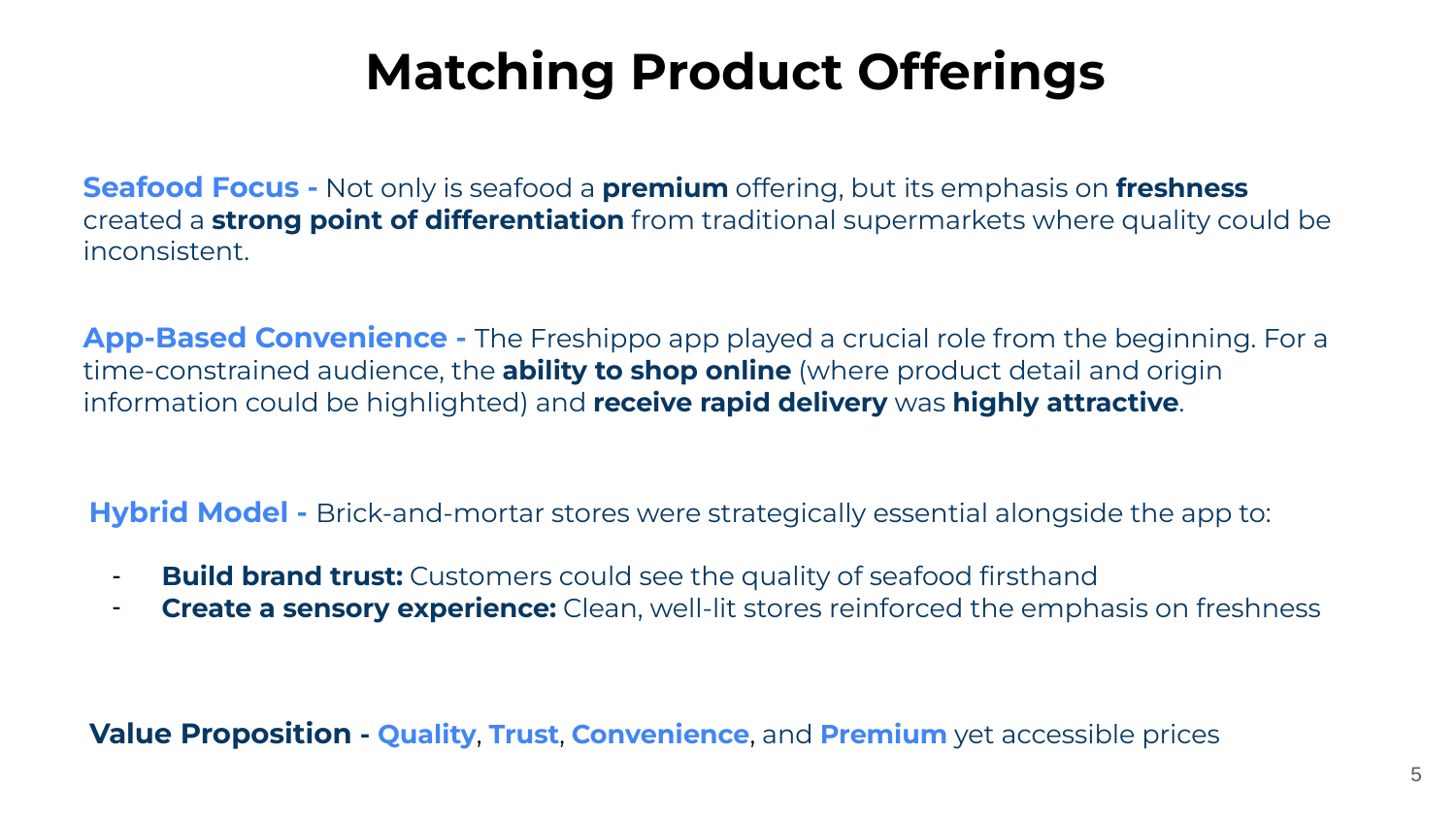

Matching Product Offerings
Seafood Focus - Not only is seafood a premium offering, but its emphasis on freshness created a strong point of differentiation from traditional supermarkets where quality could be inconsistent.
App-Based Convenience - The Freshippo app played a crucial role from the beginning. For a time-constrained audience, the ability to shop online (where product detail and origin information could be highlighted) and receive rapid delivery was highly attractive.
Hybrid Model - Brick-and-mortar stores were strategically essential alongside the app to:

Build brand trust: Customers could see the quality of seafood firsthand
Create a sensory experience: Clean, well-lit stores reinforced the emphasis on freshness
Value Proposition - Quality, Trust, Convenience, and Premium yet accessible prices
5